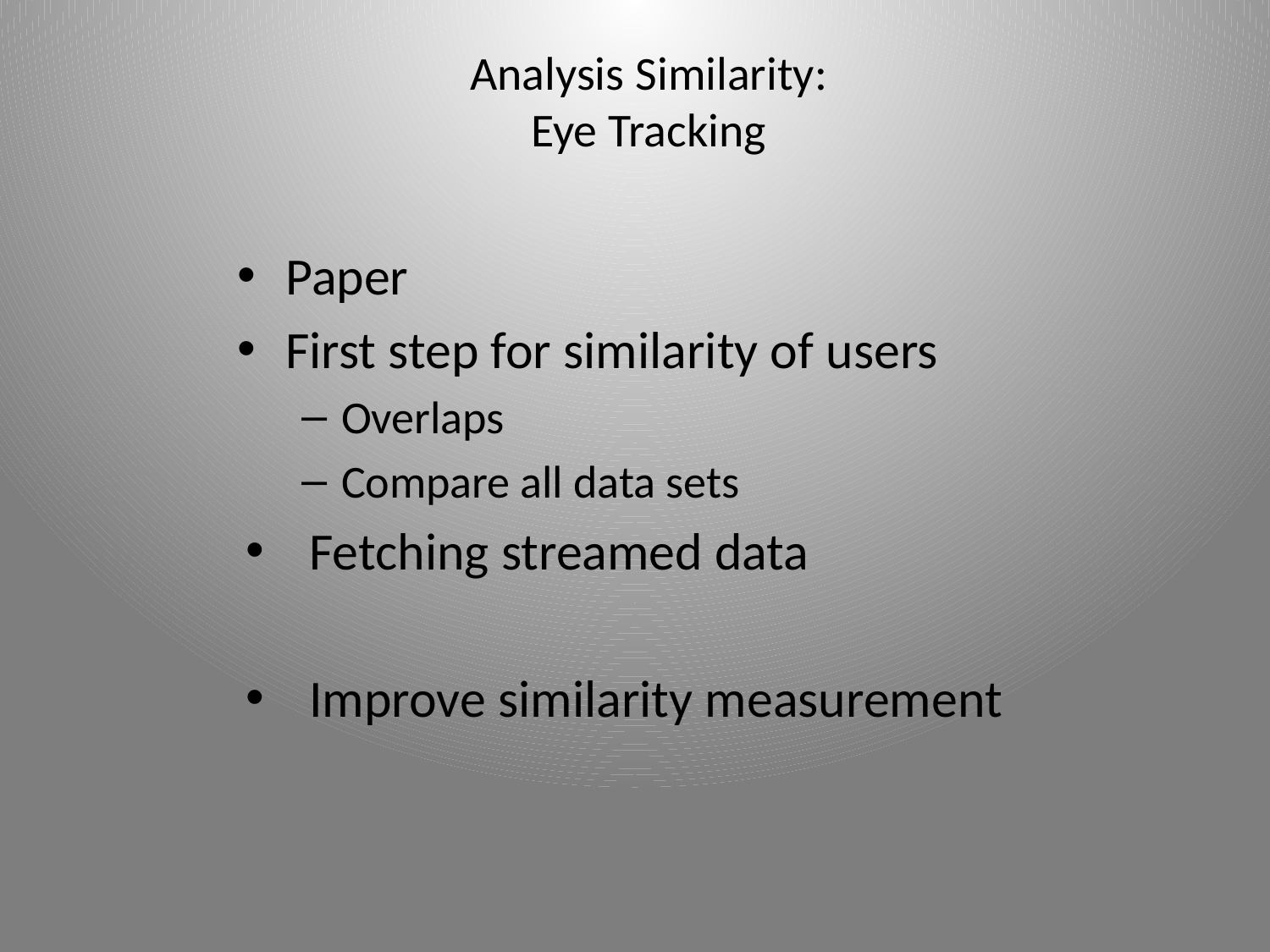

# Analysis Similarity: Eye Tracking
Paper
First step for similarity of users
Overlaps
Compare all data sets
Fetching streamed data

Improve similarity measurement